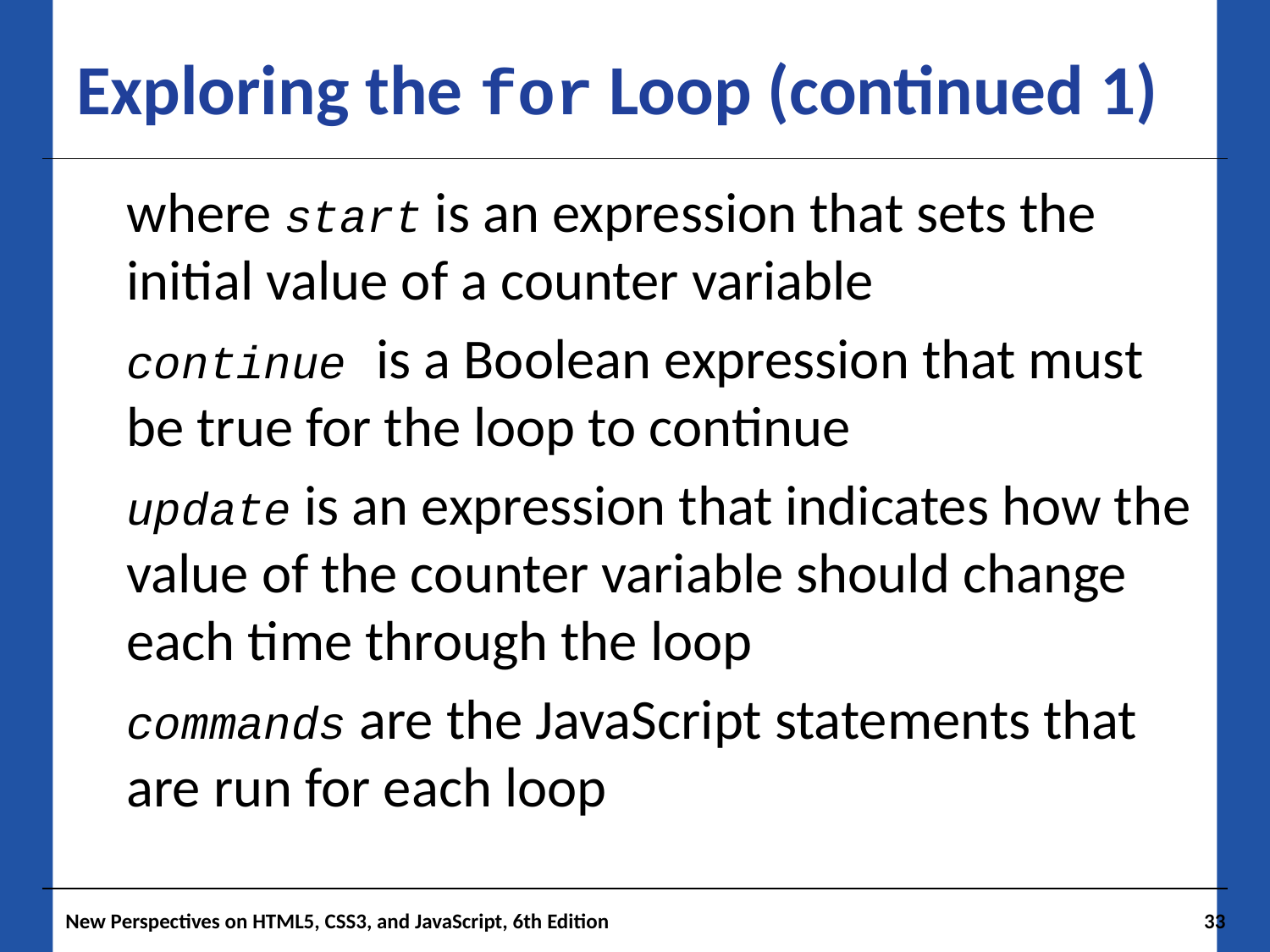

# Exploring the for Loop (continued 1)
where start is an expression that sets the initial value of a counter variable
continue is a Boolean expression that must be true for the loop to continue
update is an expression that indicates how the value of the counter variable should change each time through the loop
commands are the JavaScript statements that are run for each loop
New Perspectives on HTML5, CSS3, and JavaScript, 6th Edition
33